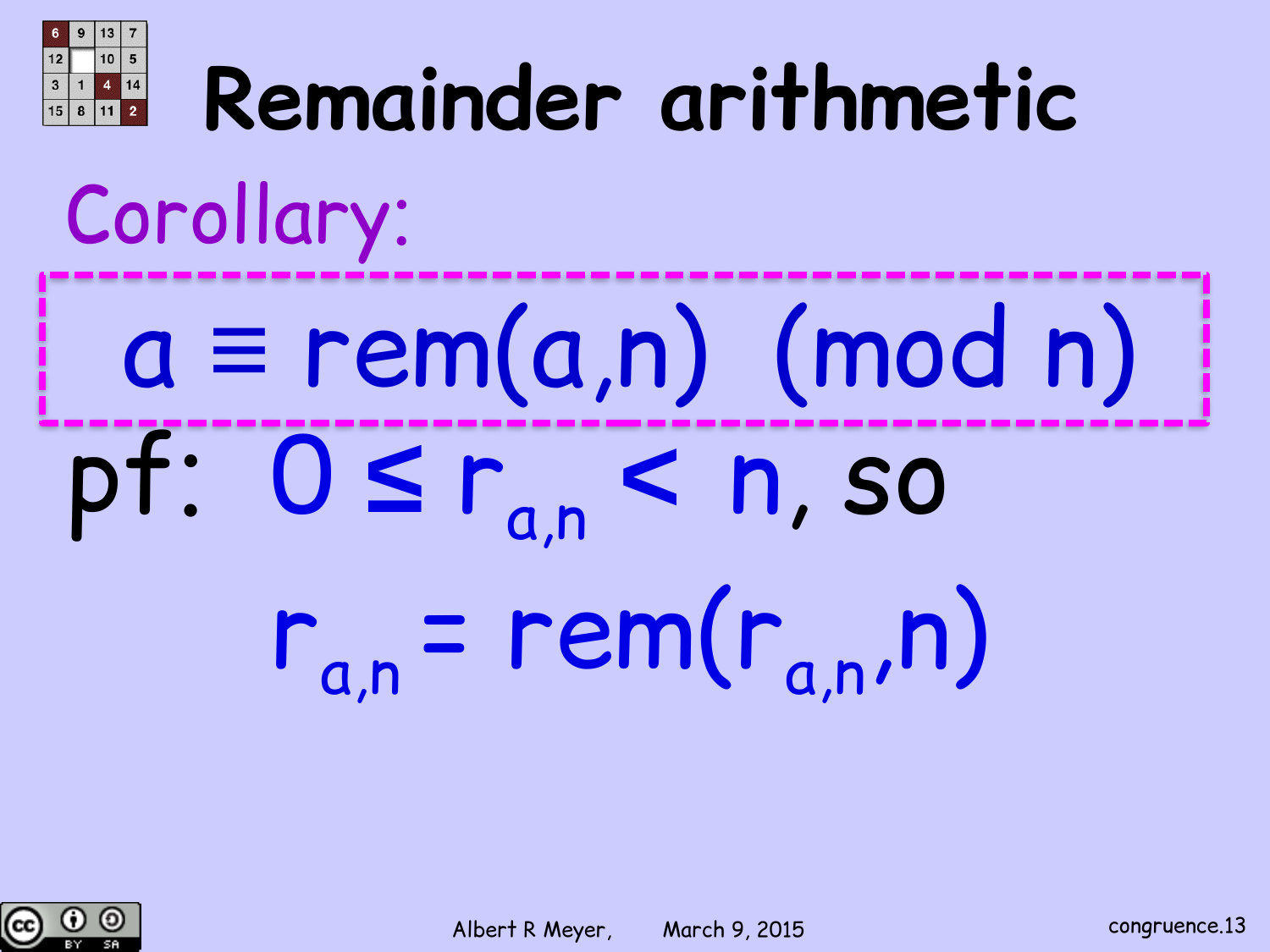

Remainder arithmetic
Corollary:
a ≡ rem(a,n)  (mod n)
pf:  0 ≤ ra,n < n, so
ra,n = rem(ra,n,n)

congruence.13